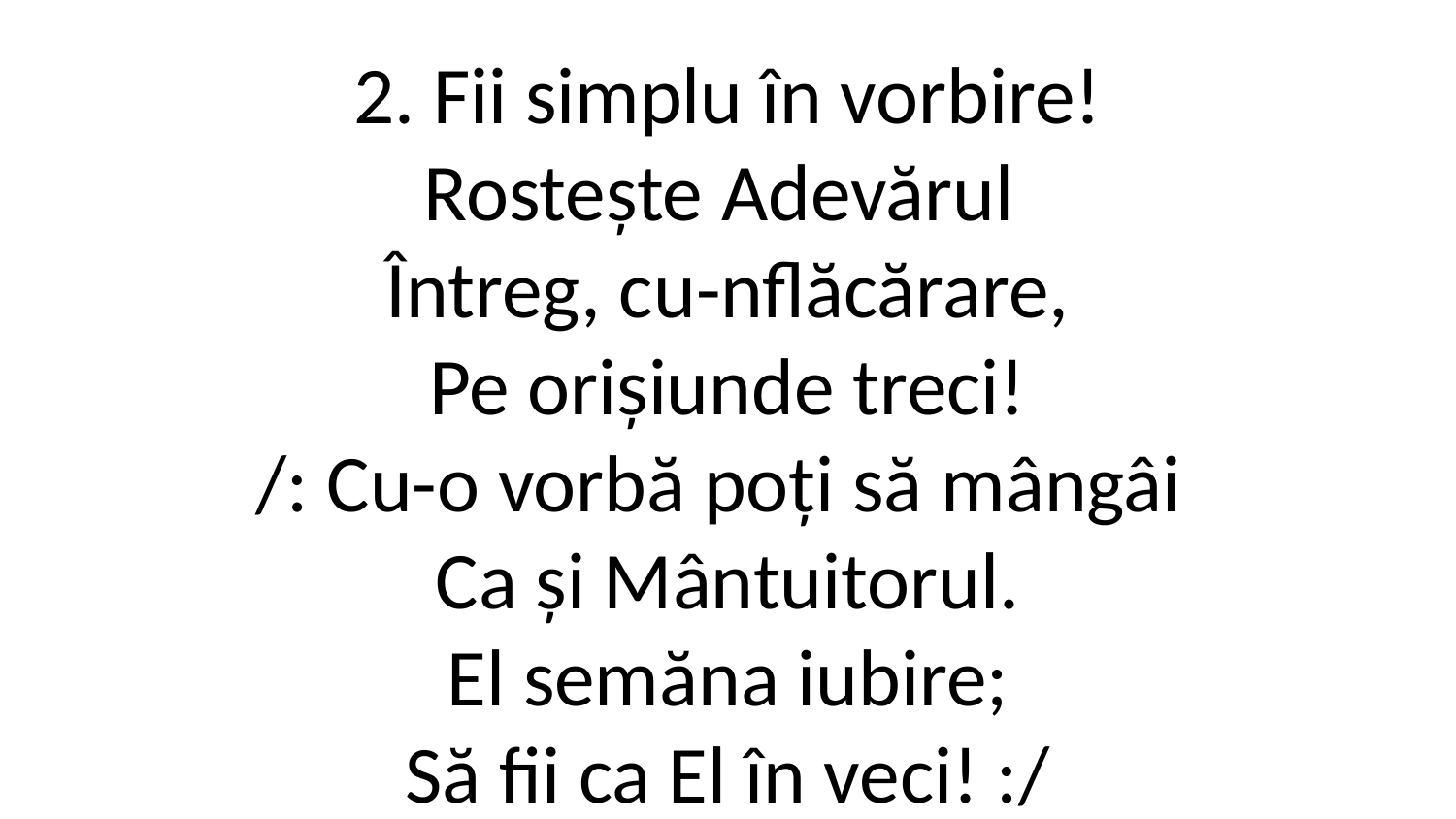

2. Fii simplu în vorbire!
Rostește Adevărul
Întreg, cu-nflăcărare,
Pe orișiunde treci!
/: Cu-o vorbă poți să mângâi
Ca și Mântuitorul.
El semăna iubire;
Să fii ca El în veci! :/